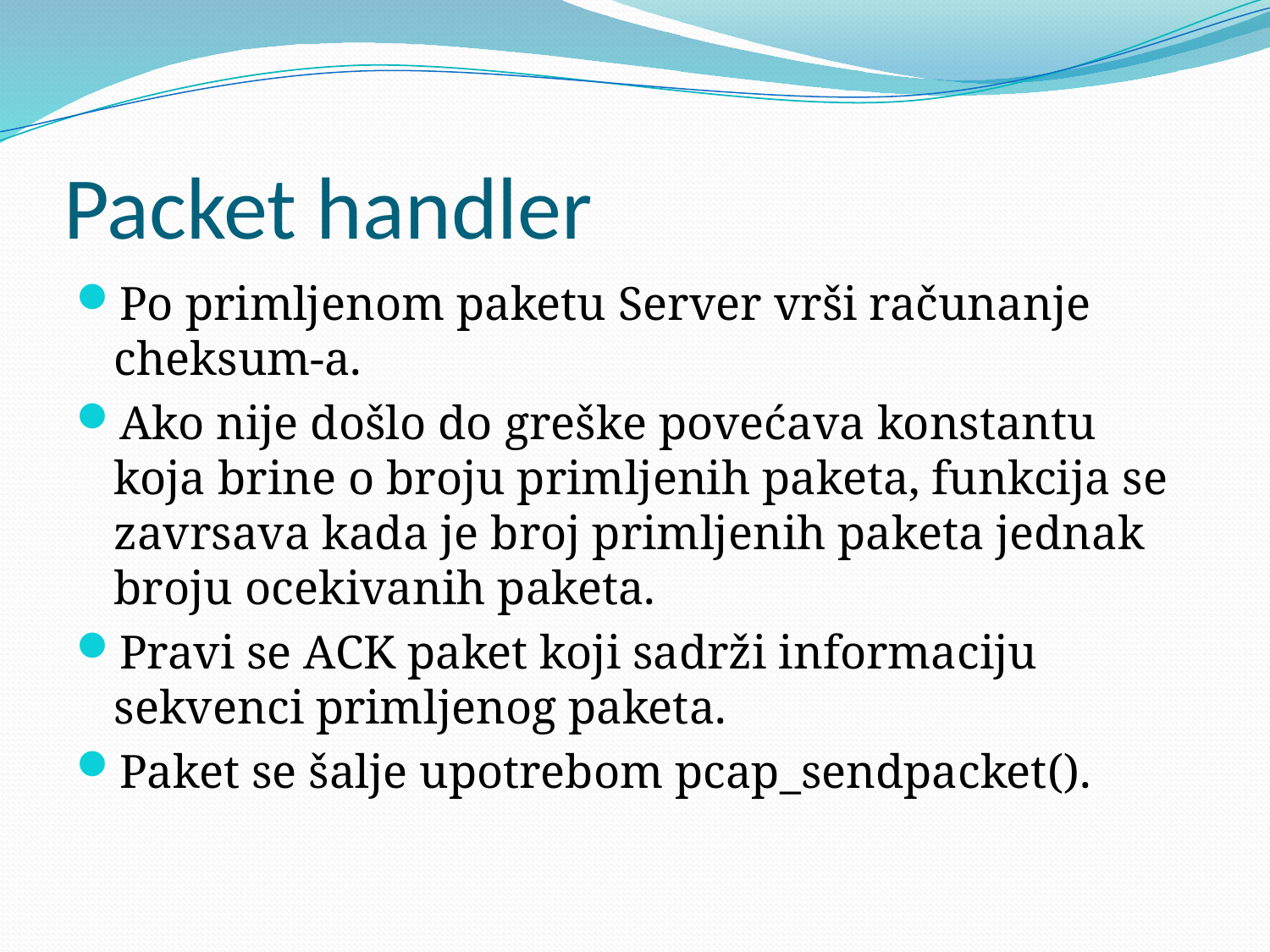

# Packet handler
Po primljenom paketu Server vrši računanje cheksum-a.
Ako nije došlo do greške povećava konstantu koja brine o broju primljenih paketa, funkcija se zavrsava kada je broj primljenih paketa jednak broju ocekivanih paketa.
Pravi se ACK paket koji sadrži informaciju sekvenci primljenog paketa.
Paket se šalje upotrebom pcap_sendpacket().